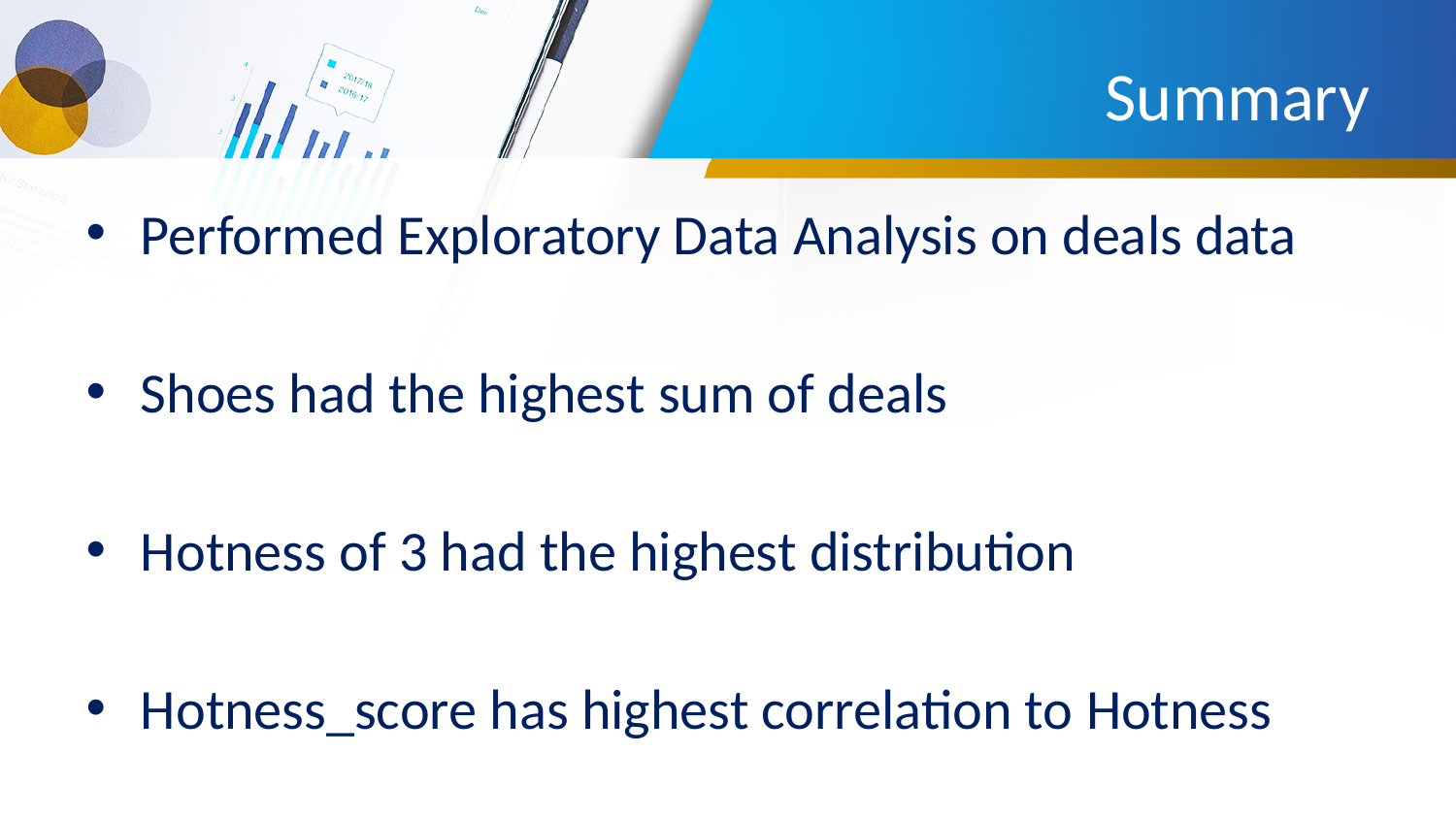

# Summary
Performed Exploratory Data Analysis on deals data

Shoes had the highest sum of deals

Hotness of 3 had the highest distribution

Hotness_score has highest correlation to Hotness